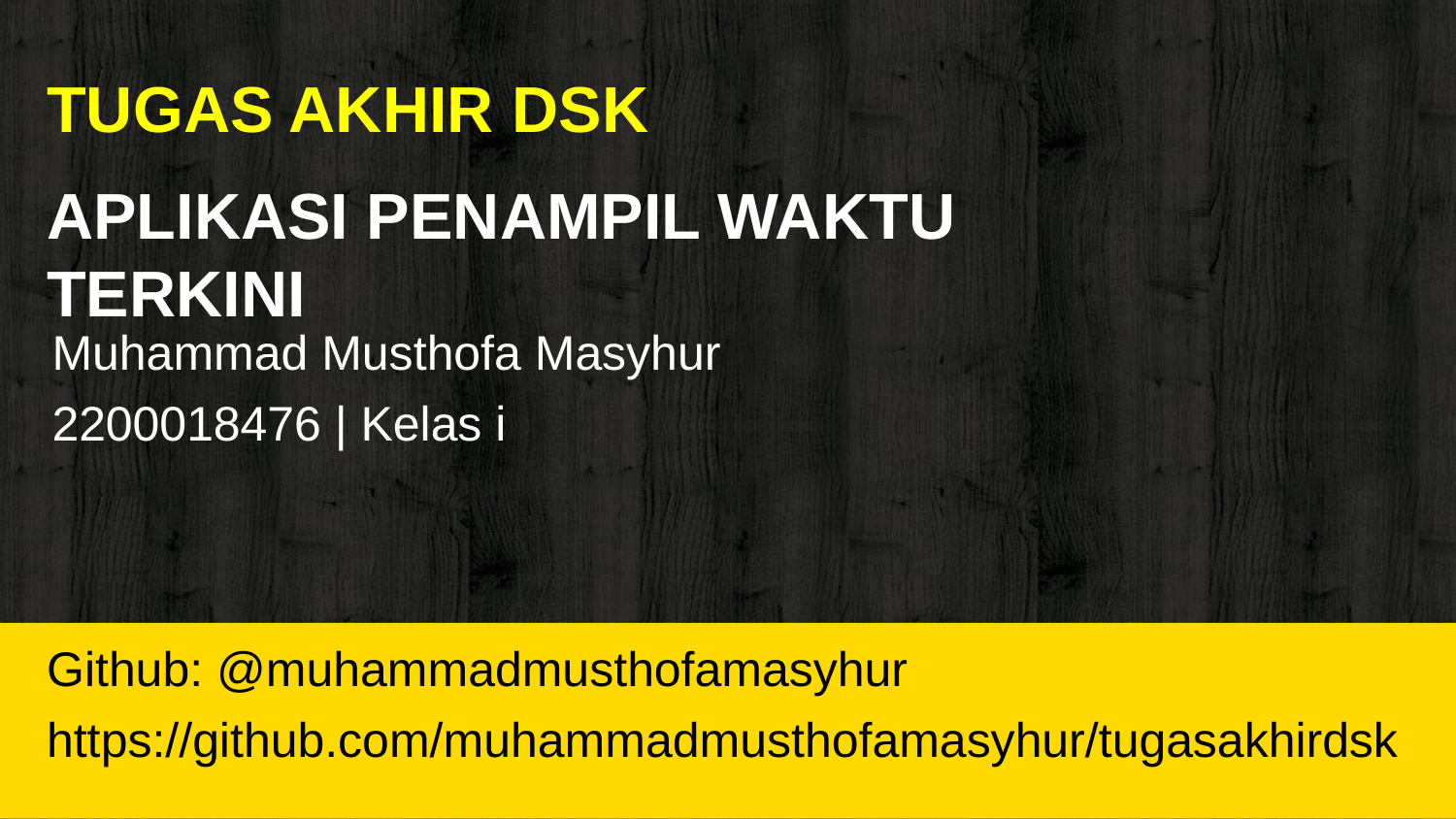

# TUGAS AKHIR DSK
APLIKASI PENAMPIL WAKTU TERKINI
Muhammad Musthofa Masyhur
2200018476 | Kelas i
Github: @muhammadmusthofamasyhur
https://github.com/muhammadmusthofamasyhur/tugasakhirdsk